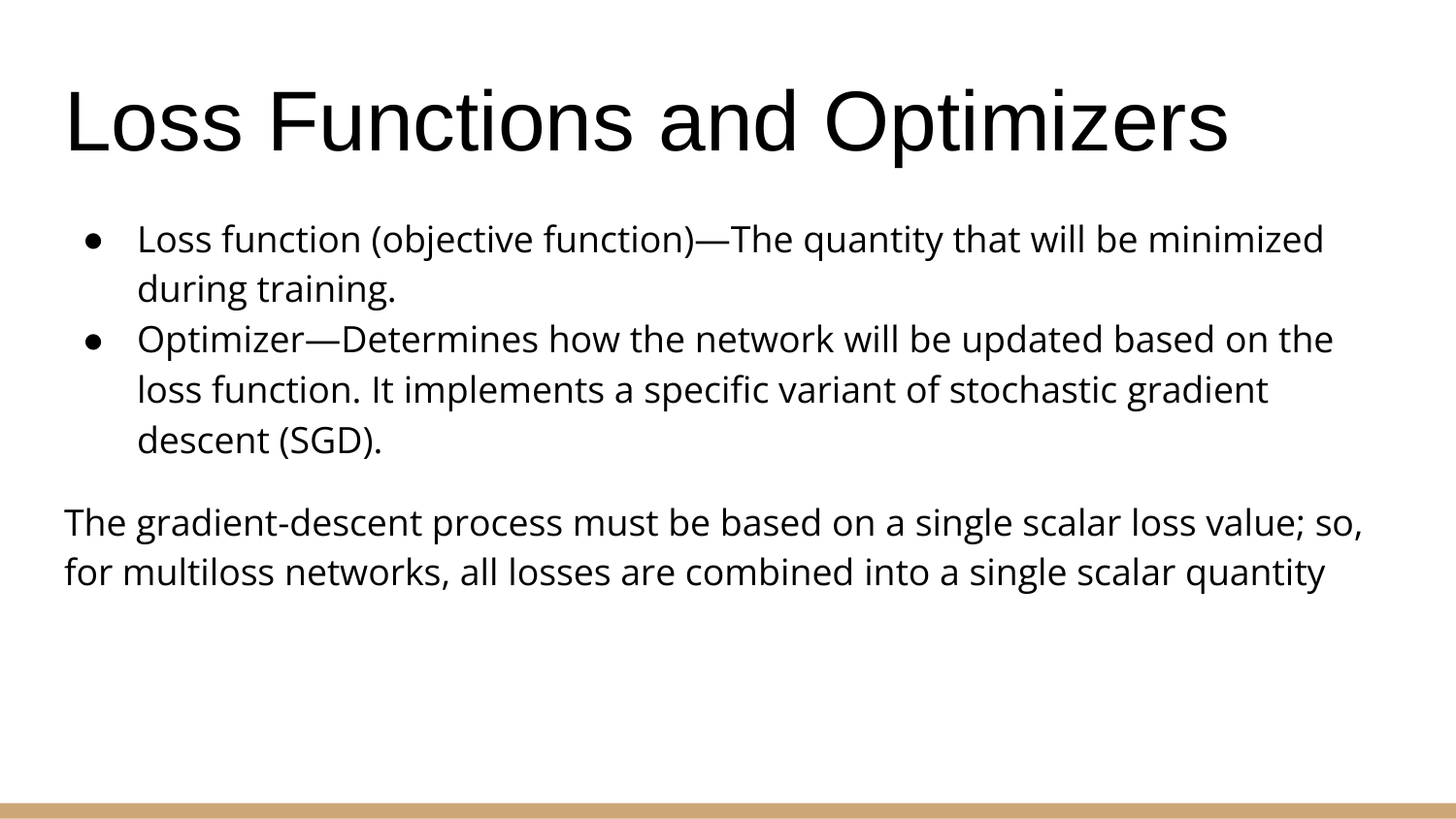

# Loss Functions and Optimizers
Loss function (objective function)—The quantity that will be minimized during training.
Optimizer—Determines how the network will be updated based on the loss function. It implements a specific variant of stochastic gradient descent (SGD).
The gradient-descent process must be based on a single scalar loss value; so, for multiloss networks, all losses are combined into a single scalar quantity